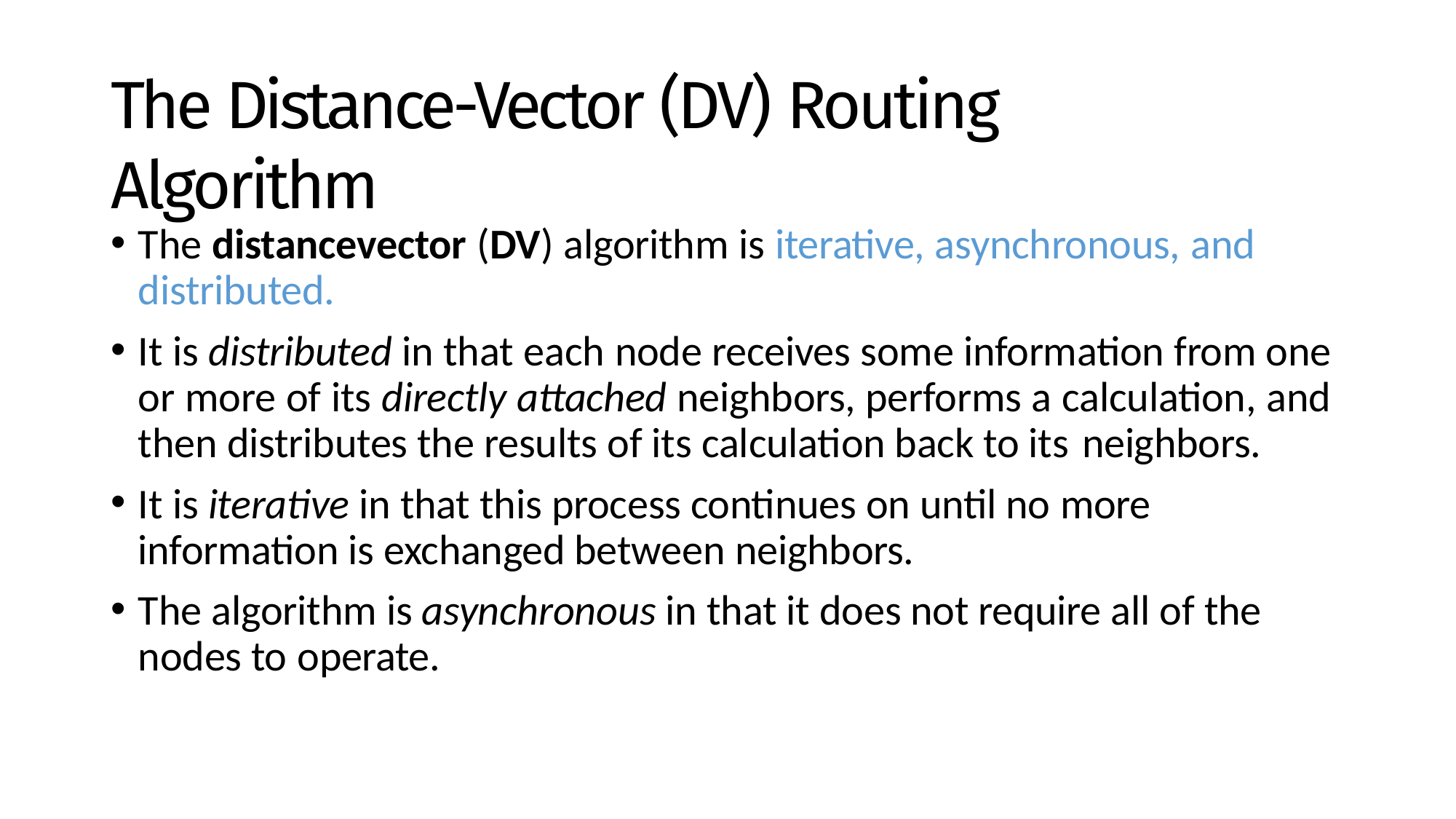

# The Distance-Vector (DV) Routing Algorithm
The distancevector (DV) algorithm is iterative, asynchronous, and  distributed.
It is distributed in that each node receives some information from one  or more of its directly attached neighbors, performs a calculation, and  then distributes the results of its calculation back to its neighbors.
It is iterative in that this process continues on until no more  information is exchanged between neighbors.
The algorithm is asynchronous in that it does not require all of the  nodes to operate.